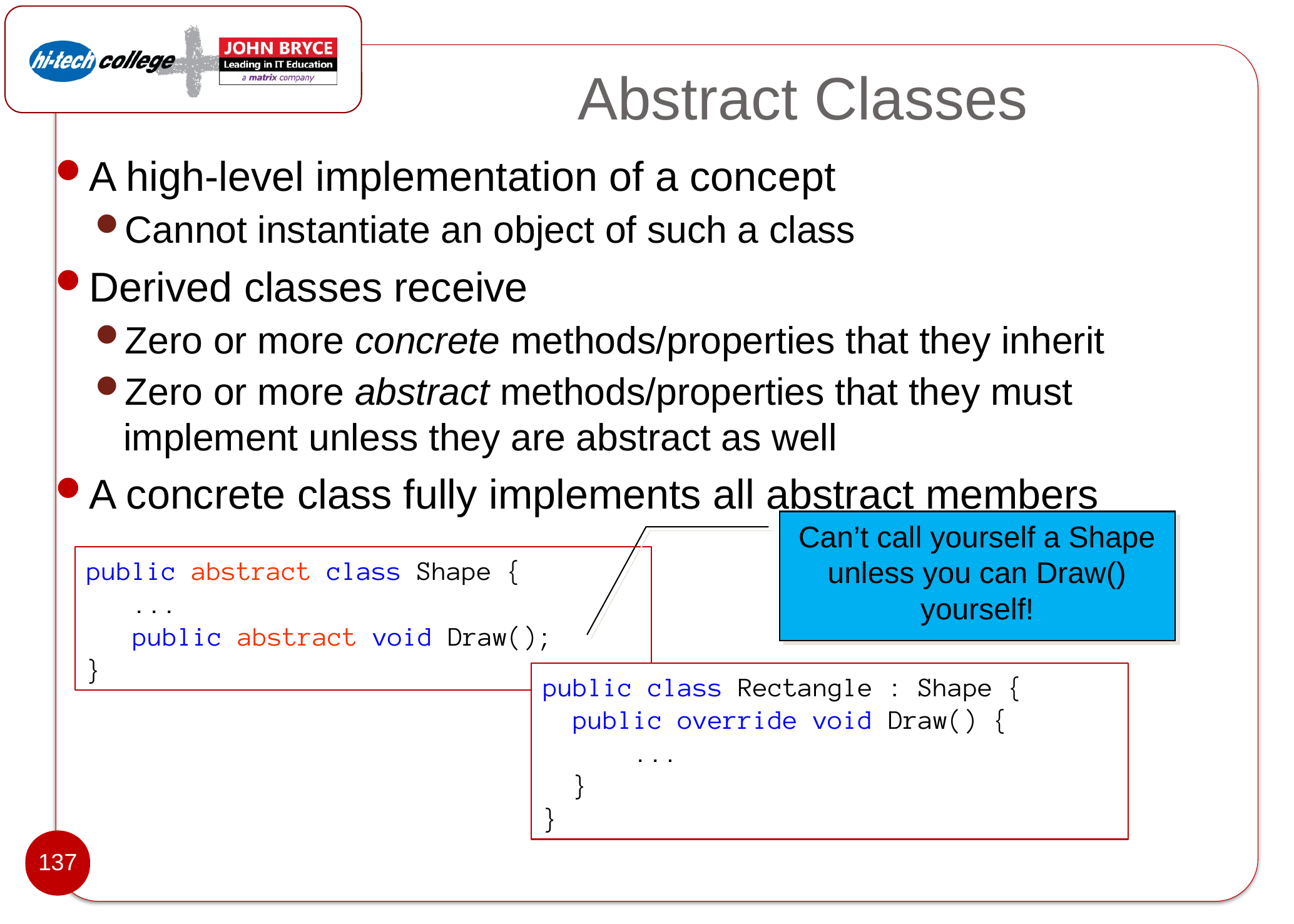

# Abstract Classes
A high-level implementation of a concept
Cannot instantiate an object of such a class
Derived classes receive
Zero or more concrete methods/properties that they inherit
Zero or more abstract methods/properties that they must implement unless they are abstract as well
A concrete class fully implements all abstract members
Can’t call yourself a Shape unless you can Draw() yourself!
public abstract class Shape {
	...
	public abstract void Draw();
}
public class Rectangle : Shape {
  public override void Draw() {
		...
  }
}
137